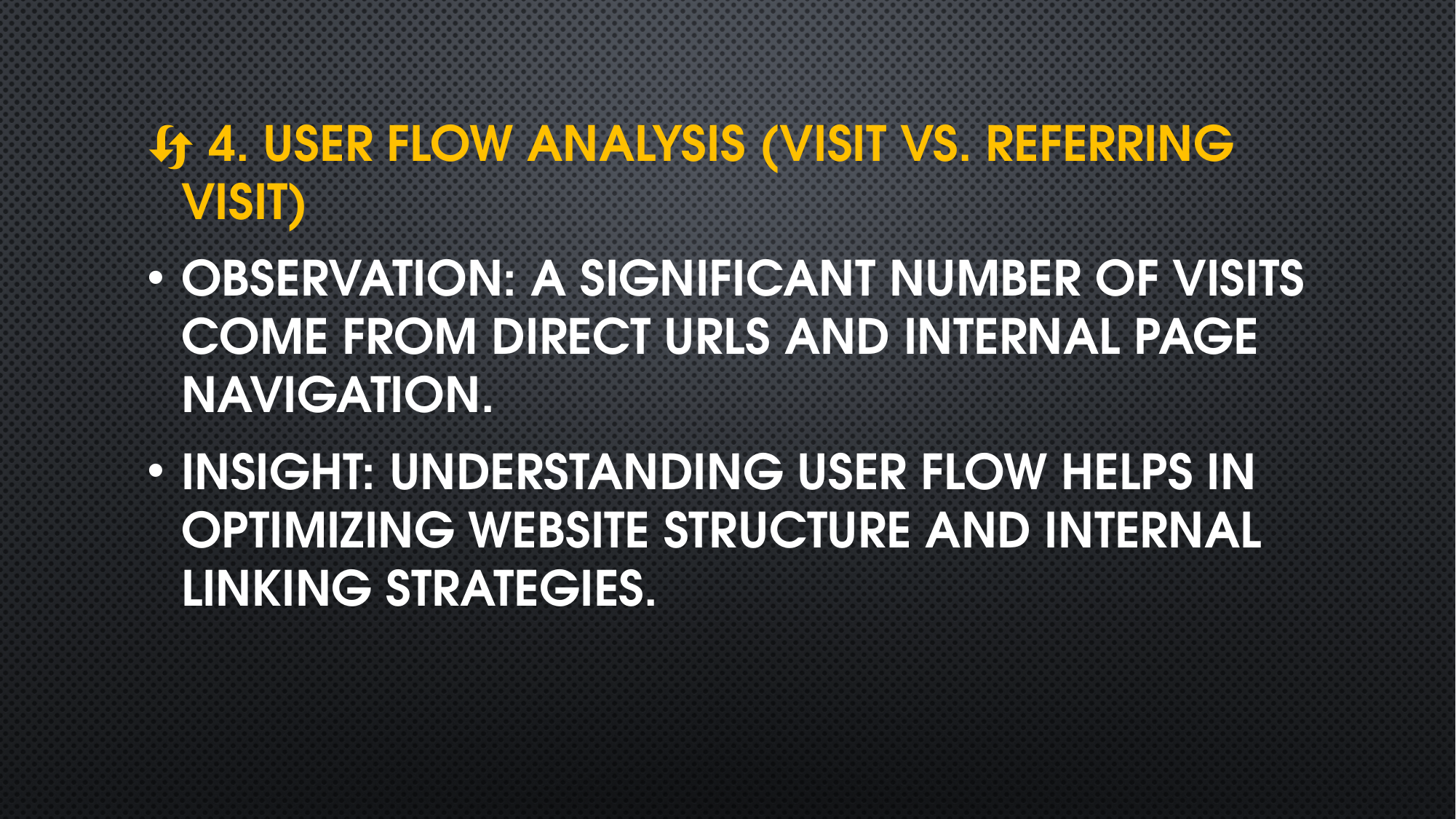

🔄 4. User Flow Analysis (Visit vs. Referring Visit)
Observation: A significant number of visits come from direct URLs and internal page navigation.
Insight: Understanding user flow helps in optimizing website structure and internal linking strategies.